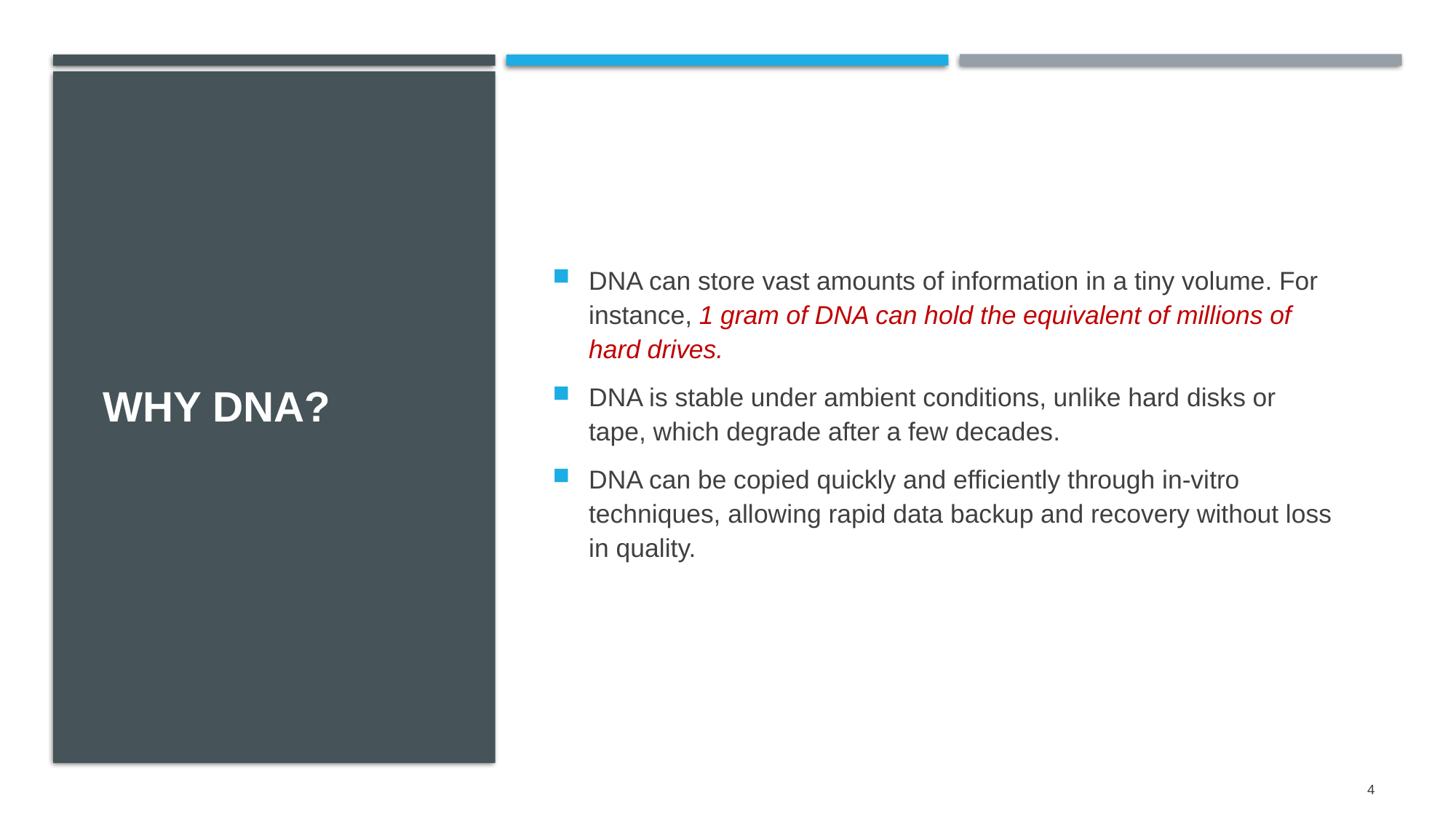

# Why DNA?
DNA can store vast amounts of information in a tiny volume. For instance, 1 gram of DNA can hold the equivalent of millions of hard drives.
DNA is stable under ambient conditions, unlike hard disks or tape, which degrade after a few decades.
DNA can be copied quickly and efficiently through in-vitro techniques, allowing rapid data backup and recovery without loss in quality.
4